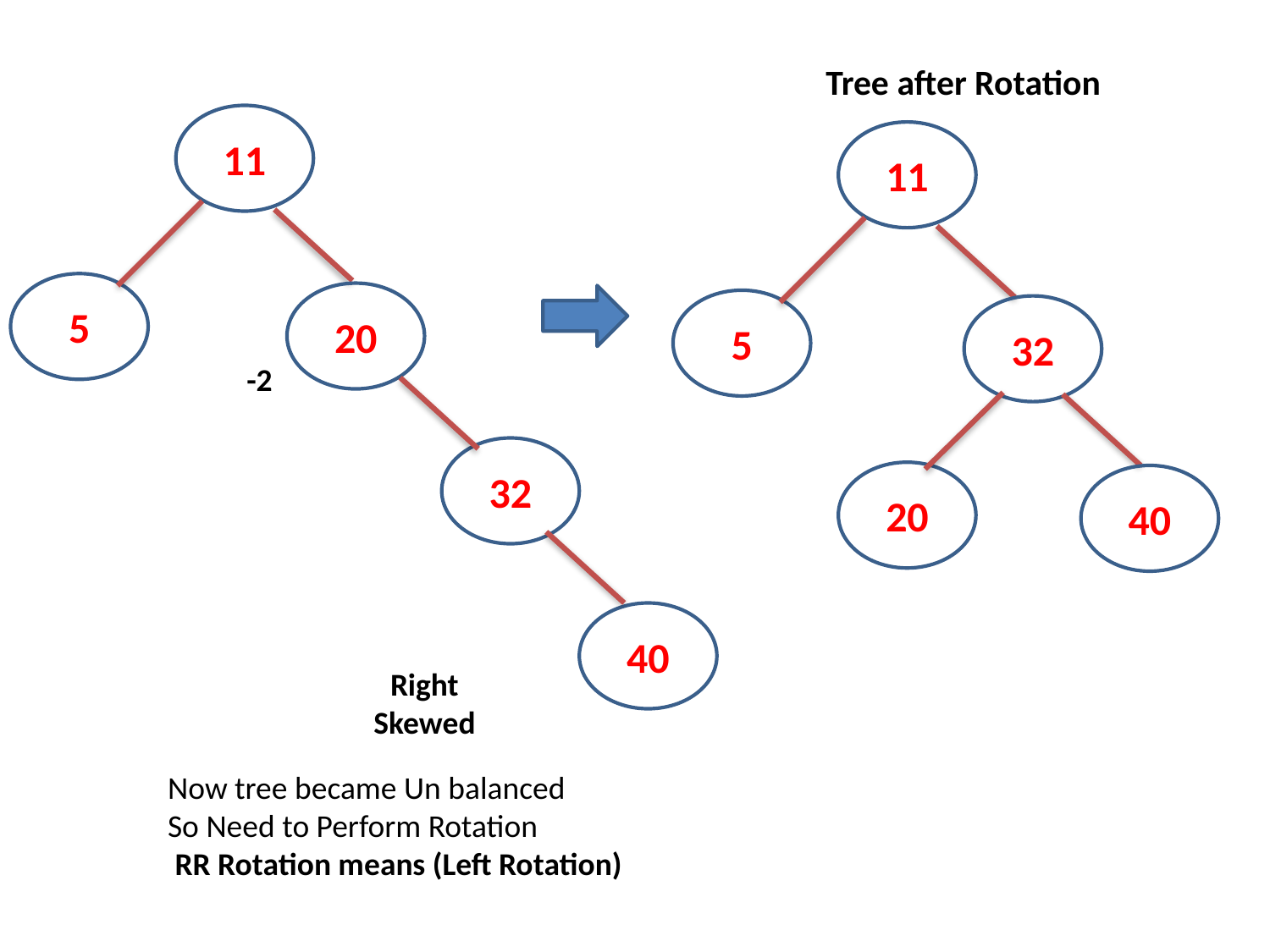

Tree after Rotation
11
11
5
20

5
32
-2
32
20
40
40
Right Skewed
Now tree became Un balanced
So Need to Perform Rotation
 RR Rotation means (Left Rotation)